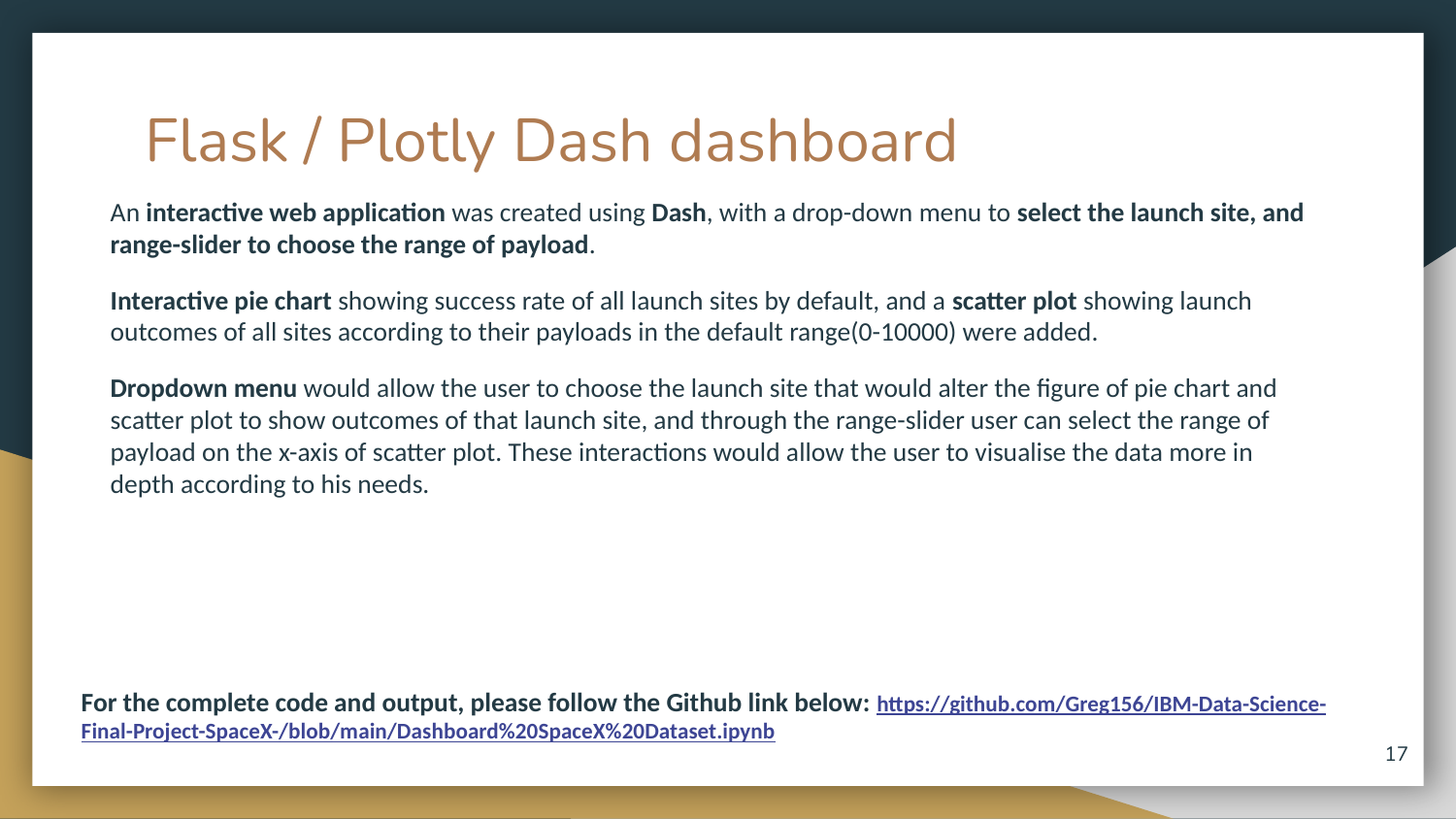

# Flask / Plotly Dash dashboard
An interactive web application was created using Dash, with a drop-down menu to select the launch site, and range-slider to choose the range of payload.
Interactive pie chart showing success rate of all launch sites by default, and a scatter plot showing launch outcomes of all sites according to their payloads in the default range(0-10000) were added.
Dropdown menu would allow the user to choose the launch site that would alter the figure of pie chart and scatter plot to show outcomes of that launch site, and through the range-slider user can select the range of payload on the x-axis of scatter plot. These interactions would allow the user to visualise the data more in depth according to his needs.

For the complete code and output, please follow the Github link below: https://github.com/Greg156/IBM-Data-Science-Final-Project-SpaceX-/blob/main/Dashboard%20SpaceX%20Dataset.ipynb
17